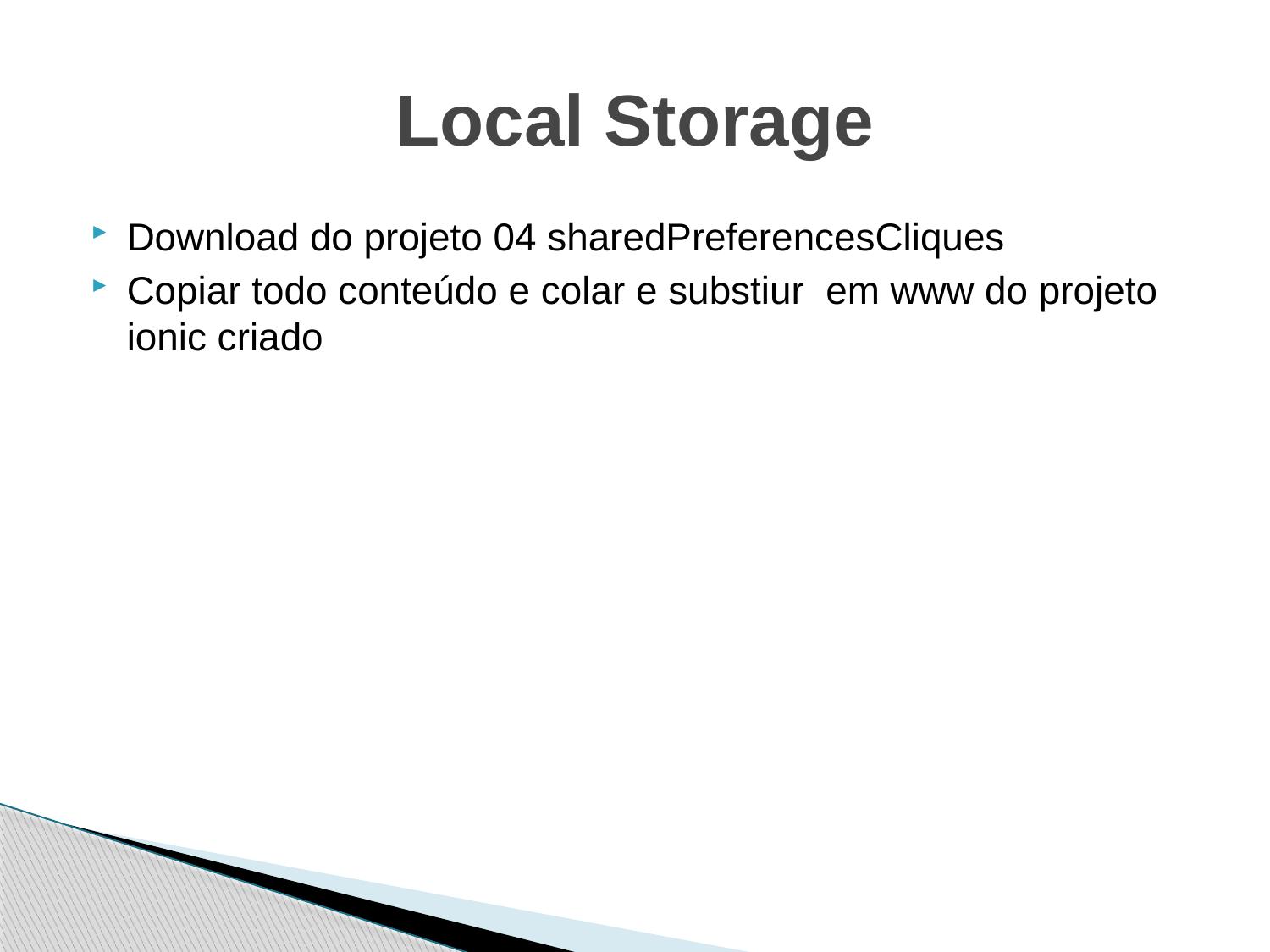

# Local Storage
Download do projeto 04 sharedPreferencesCliques
Copiar todo conteúdo e colar e substiur  em www do projeto ionic criado